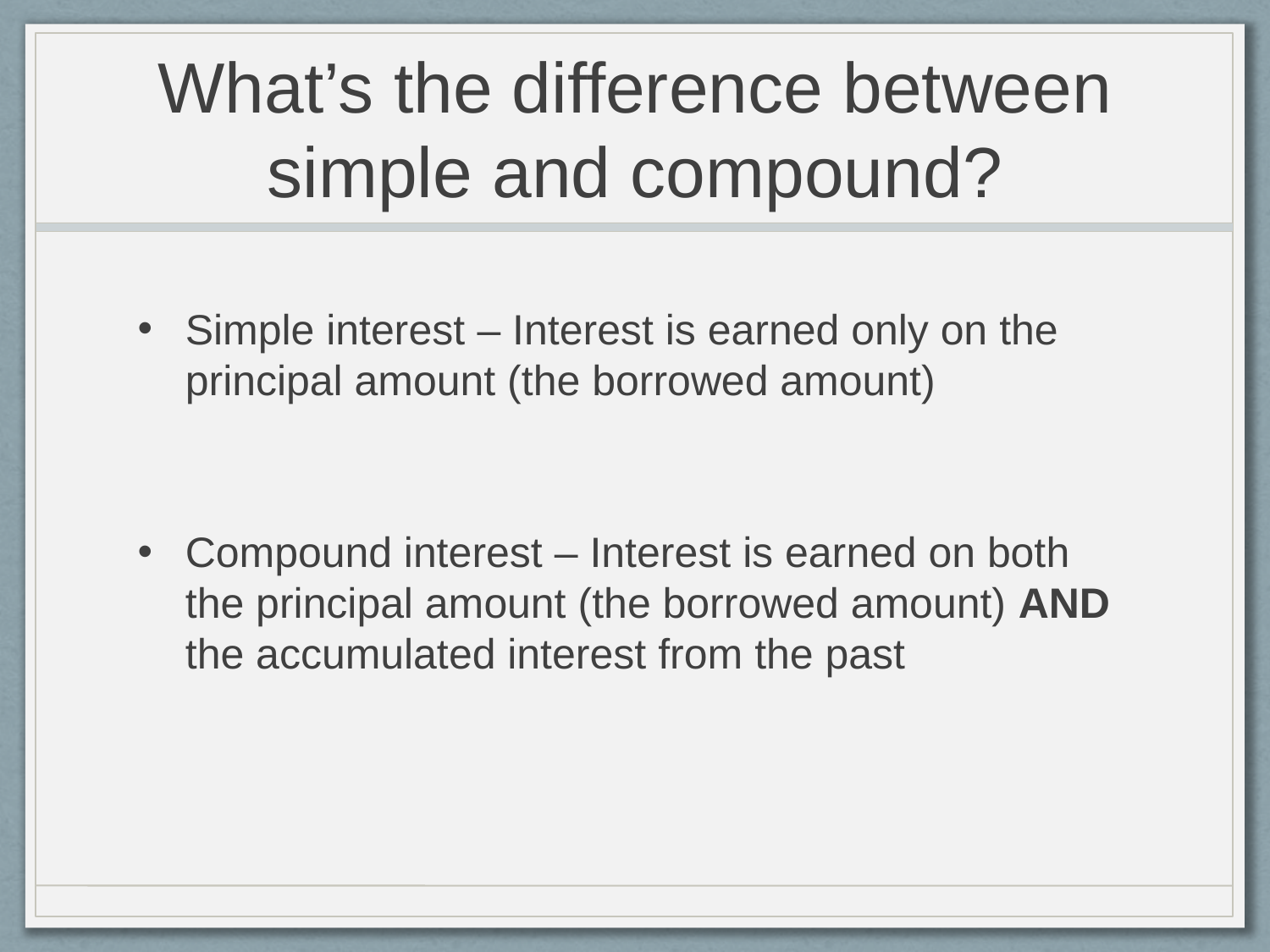

# What’s the difference between simple and compound?
Simple interest – Interest is earned only on the principal amount (the borrowed amount)

Compound interest – Interest is earned on both the principal amount (the borrowed amount) AND the accumulated interest from the past